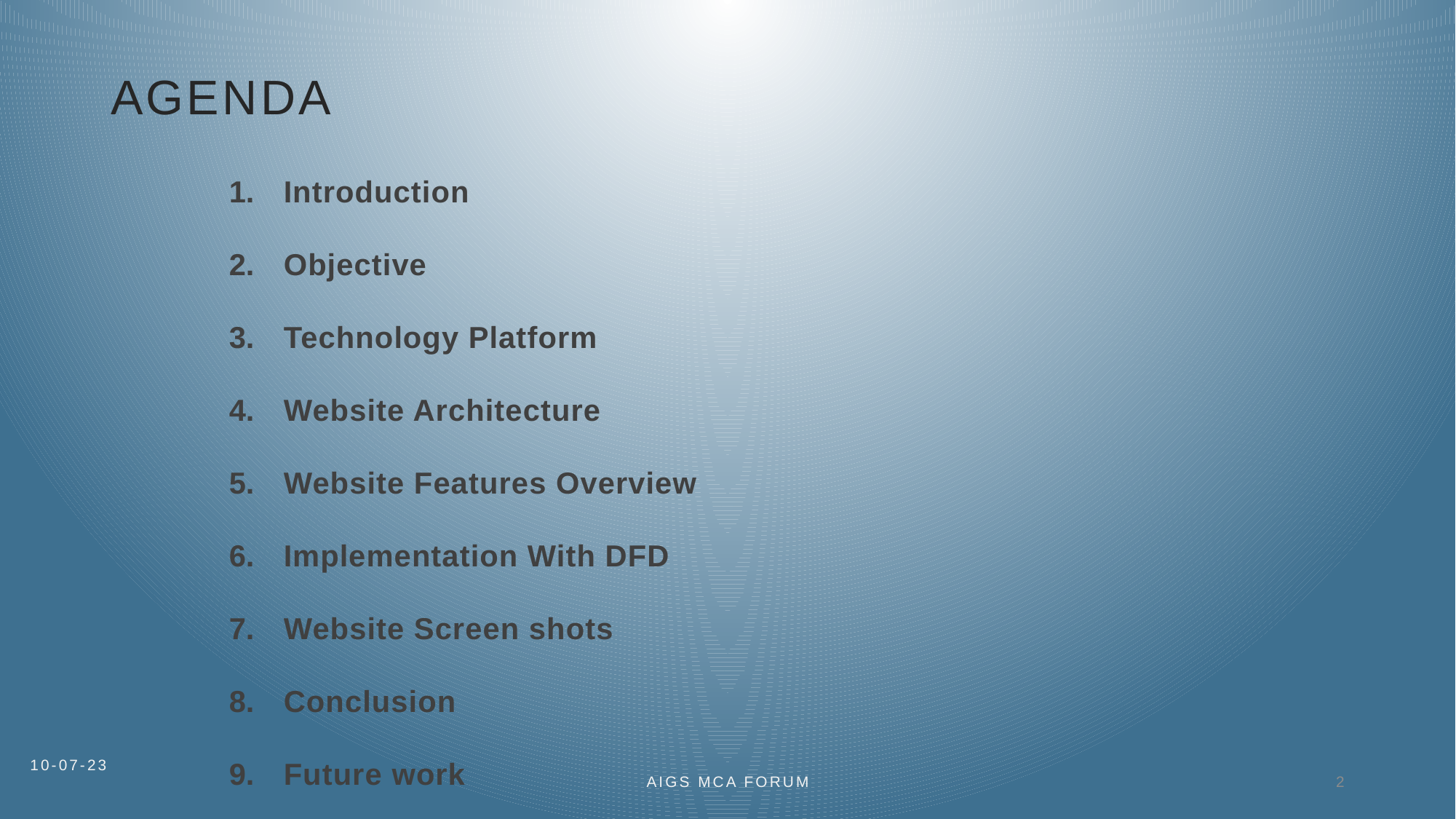

# Agenda
Introduction
Objective
Technology Platform
Website Architecture
Website Features Overview
Implementation With DFD
Website Screen shots
Conclusion
Future work
10-07-23
AIGS MCA FORUM
2